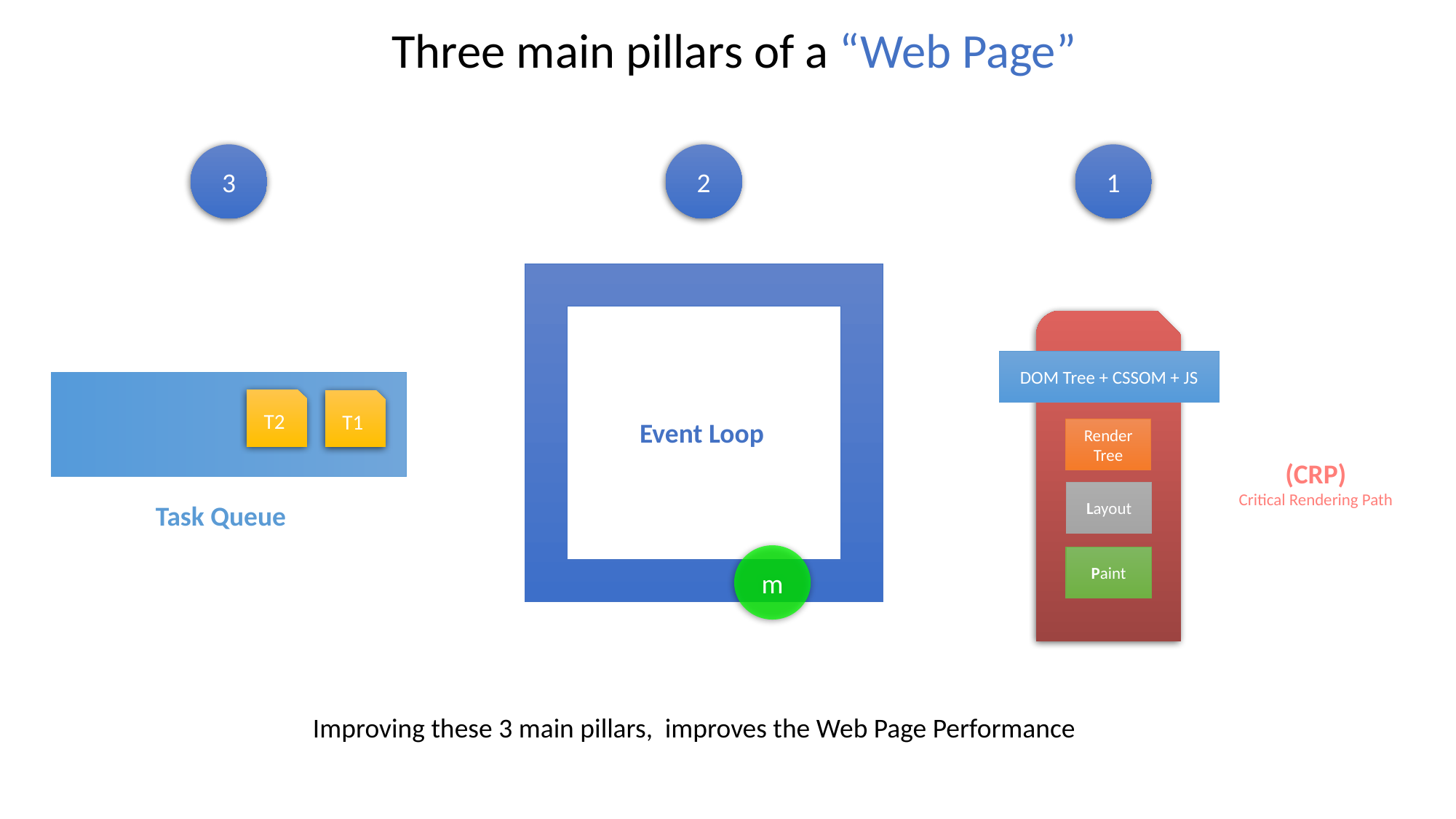

# Three main pillars of a “Web Page”
3
2
1

Event Loop
m

Render Tree
Layout
Paint
DOM Tree + CSSOM + JS

T2
T1
Task Queue
(CRP)
Critical Rendering Path

Improving these 3 main pillars,  improves the Web Page Performance